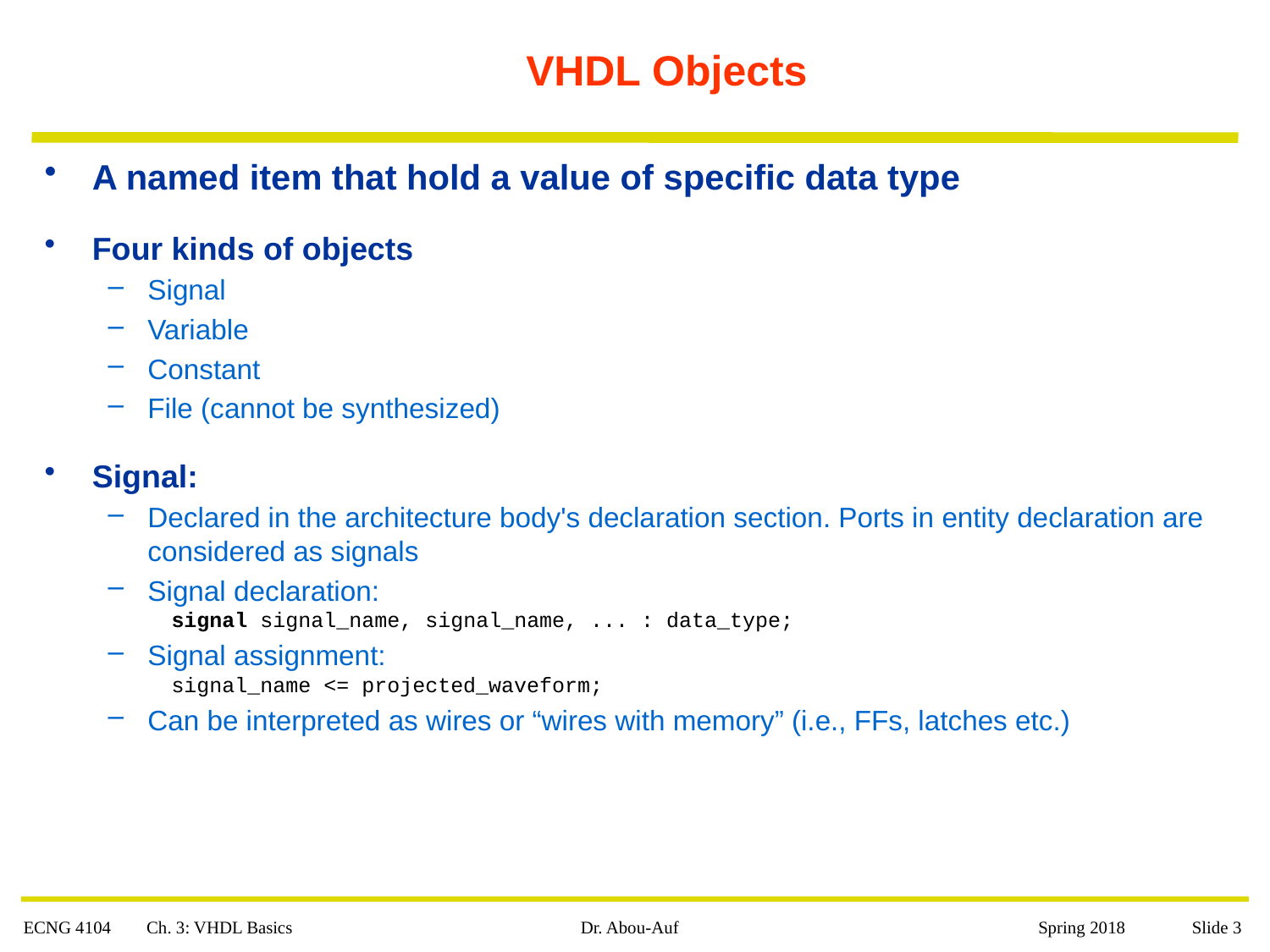

# VHDL Objects
A named item that hold a value of specific data type
Four kinds of objects
Signal
Variable
Constant
File (cannot be synthesized)
Signal:
Declared in the architecture body's declaration section. Ports in entity declaration are considered as signals
Signal declaration:
signal signal_name, signal_name, ... : data_type;
Signal assignment:
signal_name <= projected_waveform;
Can be interpreted as wires or “wires with memory” (i.e., FFs, latches etc.)
ECNG 4104        Ch. 3: VHDL Basics
Dr. Abou-Auf
 Spring 2018               Slide 3